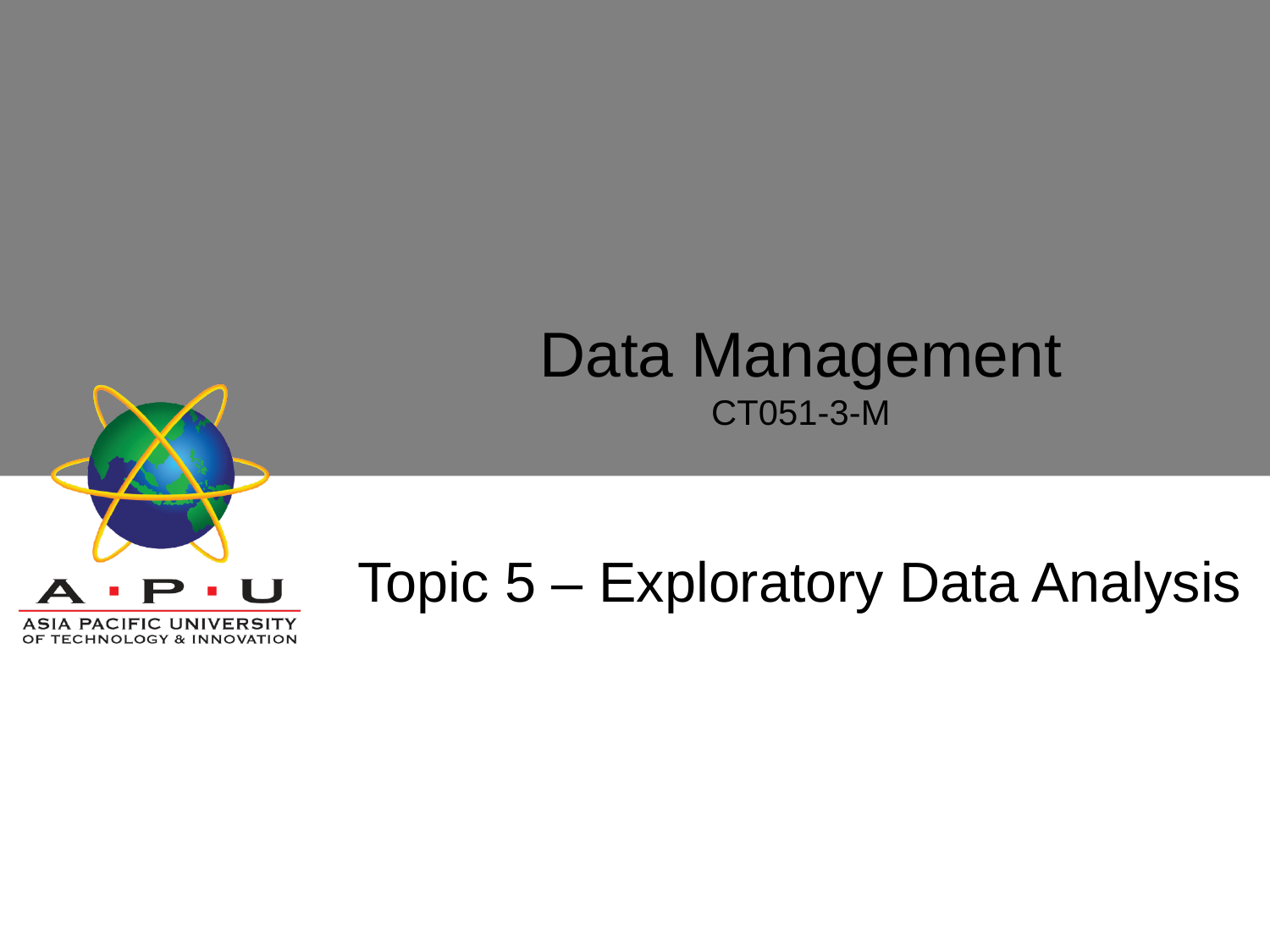

# Data Management CT051-3-M
Topic 5 – Exploratory Data Analysis